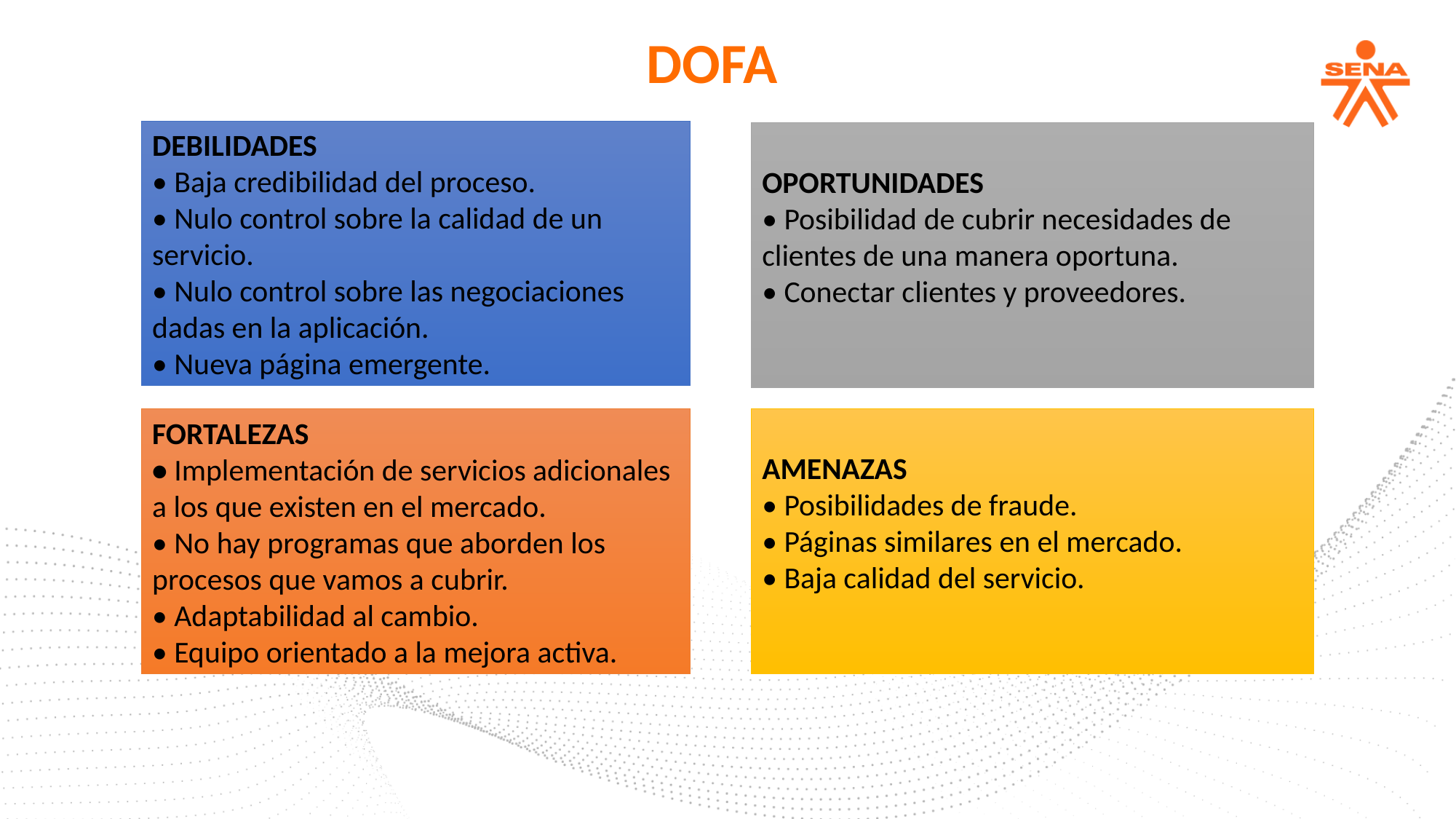

DOFA
DEBILIDADES
• Baja credibilidad del proceso.
• Nulo control sobre la calidad de un servicio.
• Nulo control sobre las negociaciones dadas en la aplicación.
• Nueva página emergente.
OPORTUNIDADES
• Posibilidad de cubrir necesidades de clientes de una manera oportuna.
• Conectar clientes y proveedores.

FORTALEZAS
• Implementación de servicios adicionales a los que existen en el mercado.
• No hay programas que aborden los procesos que vamos a cubrir.
• Adaptabilidad al cambio.
• Equipo orientado a la mejora activa.
AMENAZAS
• Posibilidades de fraude.
• Páginas similares en el mercado.
• Baja calidad del servicio.